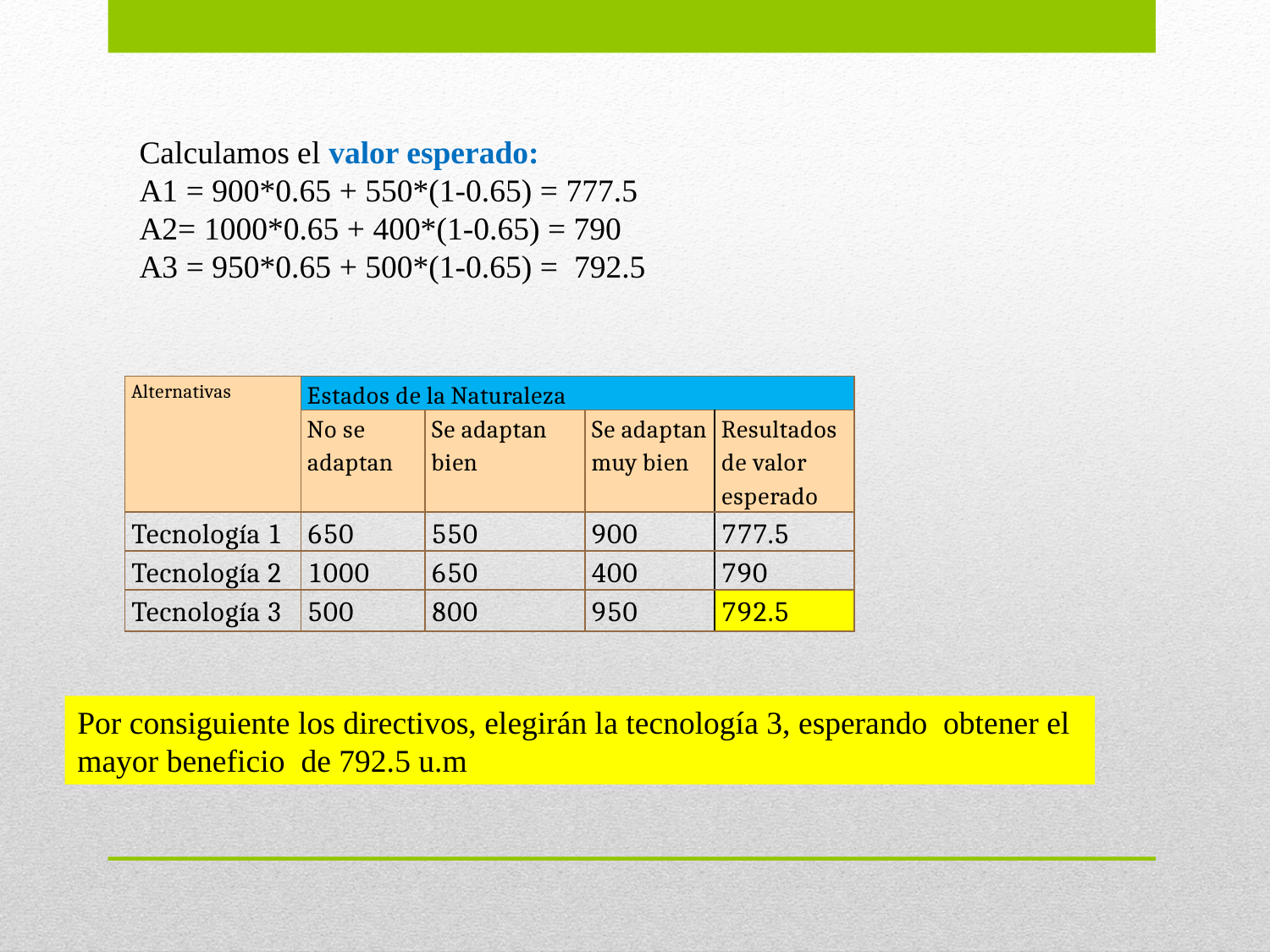

Calculamos el valor esperado:
A1 = 900*0.65 + 550*(1-0.65) = 777.5
A2= 1000*0.65 + 400*(1-0.65) = 790
A3 = 950*0.65 + 500*(1-0.65) =  792.5
| Alternativas | Estados de la Naturaleza |  |  |  |
| --- | --- | --- | --- | --- |
|  | No se adaptan | Se adaptan bien | Se adaptan muy bien | Resultados de valor esperado |
| Tecnología 1 | 650 | 550 | 900 | 777.5 |
| Tecnología 2 | 1000 | 650 | 400 | 790 |
| Tecnología 3 | 500 | 800 | 950 | 792.5 |
Por consiguiente los directivos, elegirán la tecnología 3, esperando  obtener el mayor beneficio  de 792.5 u.m